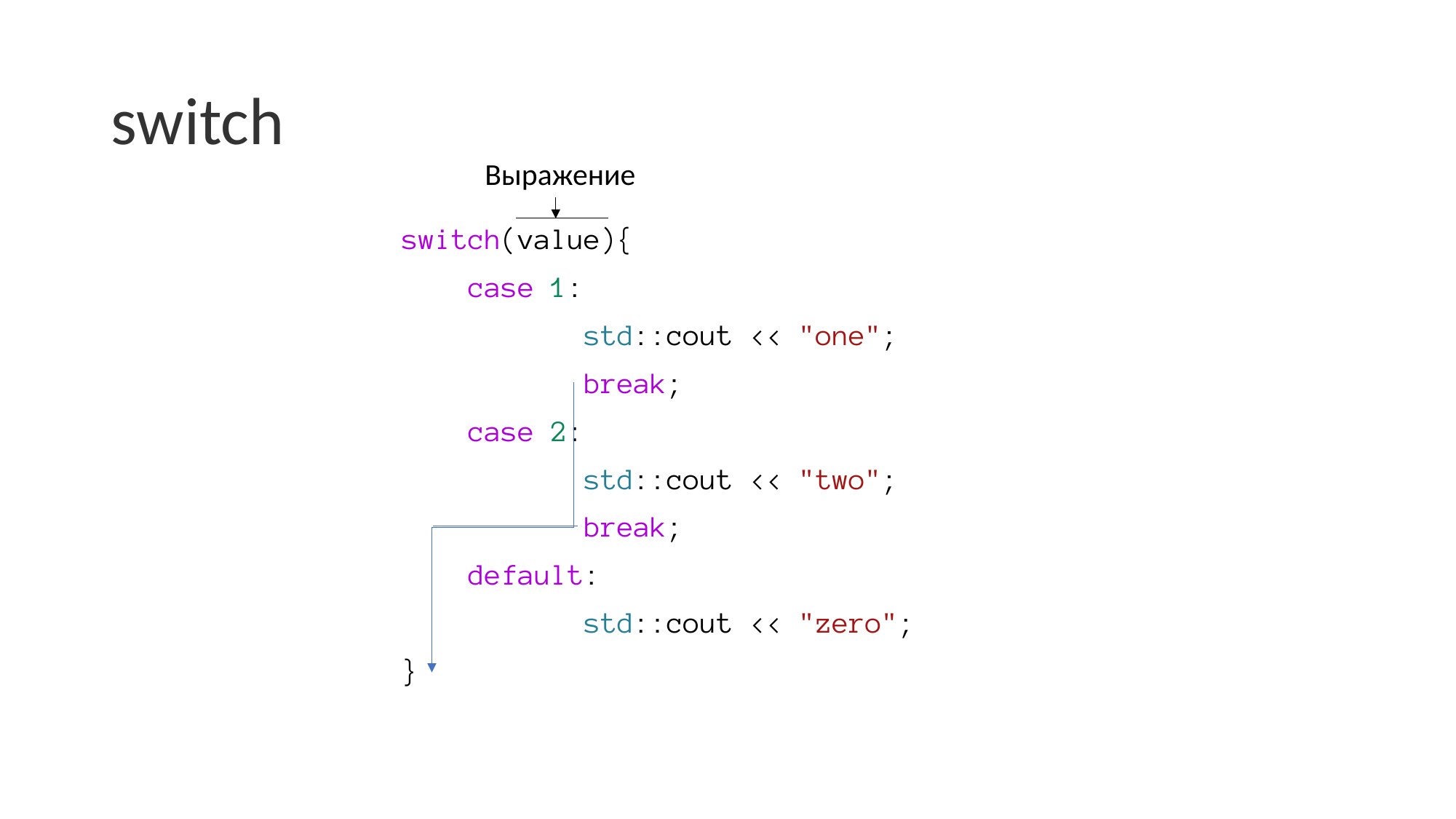

# switch
Выражение
switch(value){
    case 1:
           std::cout << "one";
           break;
    case 2:
           std::cout << "two";
           break;
    default:
           std::cout << "zero";
}